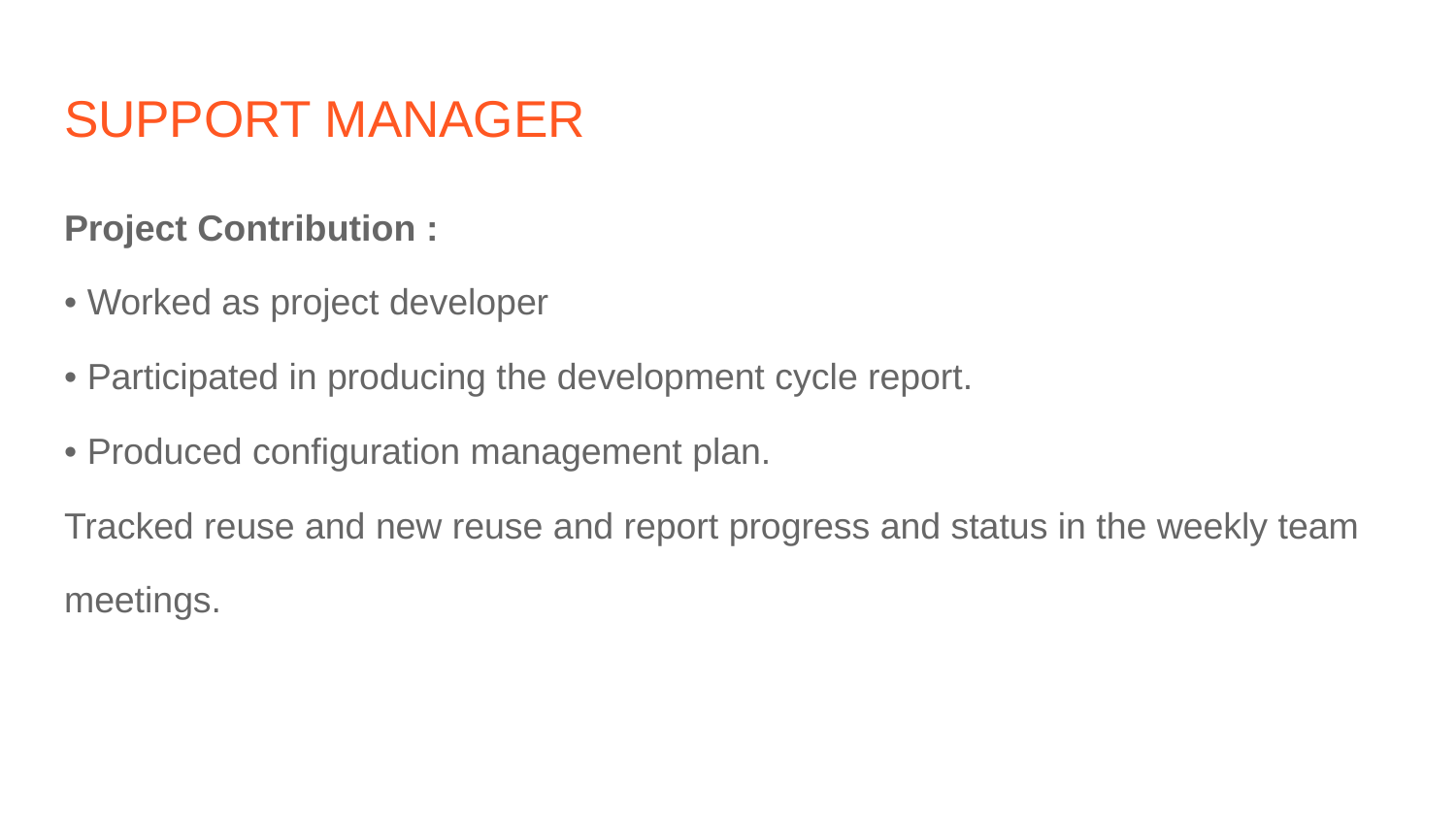

# SUPPORT MANAGER
Project Contribution :
• Worked as project developer
• Participated in producing the development cycle report.
• Produced configuration management plan.
Tracked reuse and new reuse and report progress and status in the weekly team
meetings.